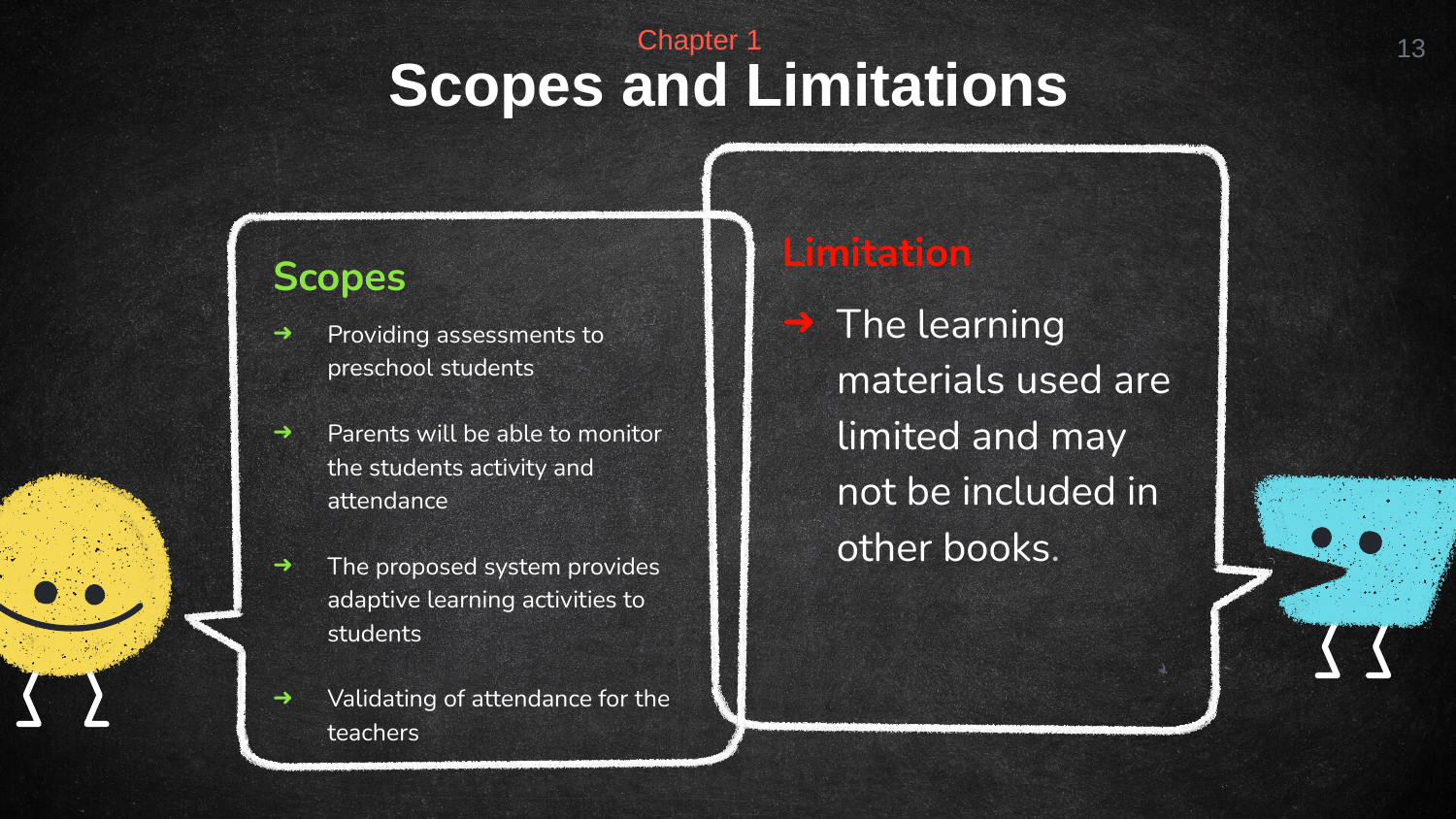

Chapter 1
13
# Scopes and Limitations
Limitation
The learning materials used are limited and may not be included in other books.
Scopes
Providing assessments to preschool students
Parents will be able to monitor the students activity and attendance
The proposed system provides adaptive learning activities to students
Validating of attendance for the teachers